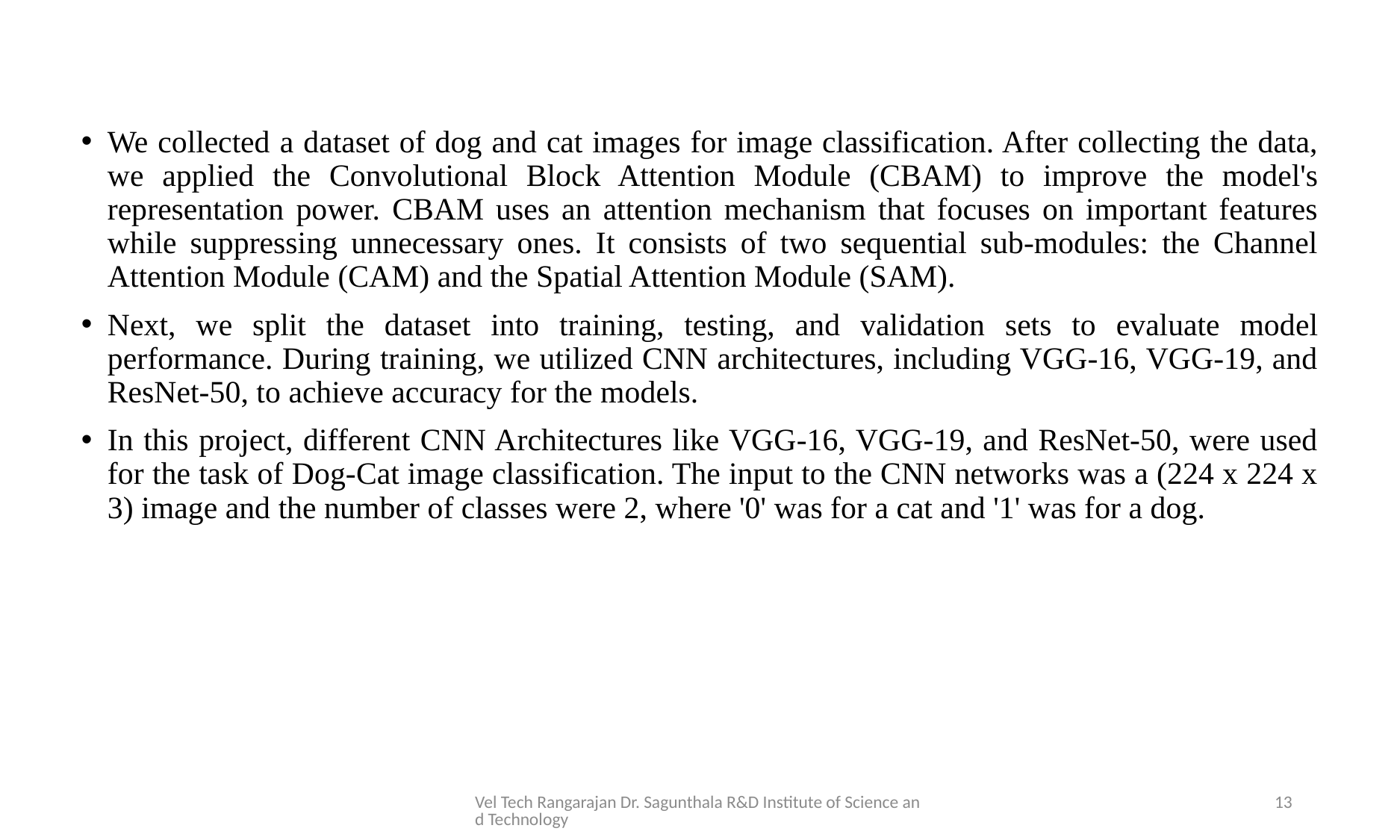

We collected a dataset of dog and cat images for image classification. After collecting the data, we applied the Convolutional Block Attention Module (CBAM) to improve the model's representation power. CBAM uses an attention mechanism that focuses on important features while suppressing unnecessary ones. It consists of two sequential sub-modules: the Channel Attention Module (CAM) and the Spatial Attention Module (SAM).
Next, we split the dataset into training, testing, and validation sets to evaluate model performance. During training, we utilized CNN architectures, including VGG-16, VGG-19, and ResNet-50, to achieve accuracy for the models.
In this project, different CNN Architectures like VGG-16, VGG-19, and ResNet-50, were used for the task of Dog-Cat image classification. The input to the CNN networks was a (224 x 224 x 3) image and the number of classes were 2, where '0' was for a cat and '1' was for a dog.
Vel Tech Rangarajan Dr. Sagunthala R&D Institute of Science and Technology
13